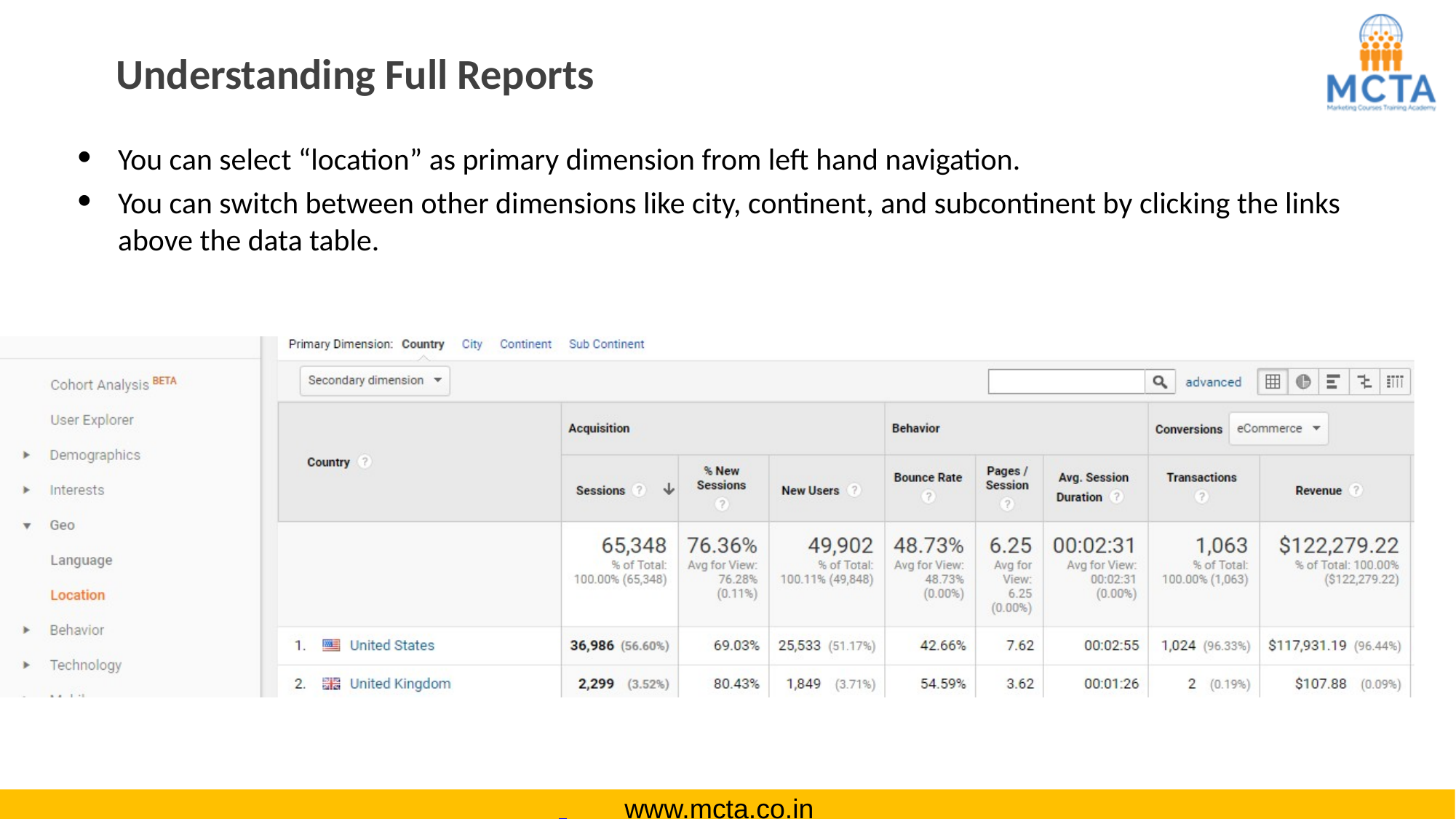

# Understanding Full Reports
You can select “location” as primary dimension from left hand navigation.
You can switch between other dimensions like city, continent, and subcontinent by clicking the links
above the data table.